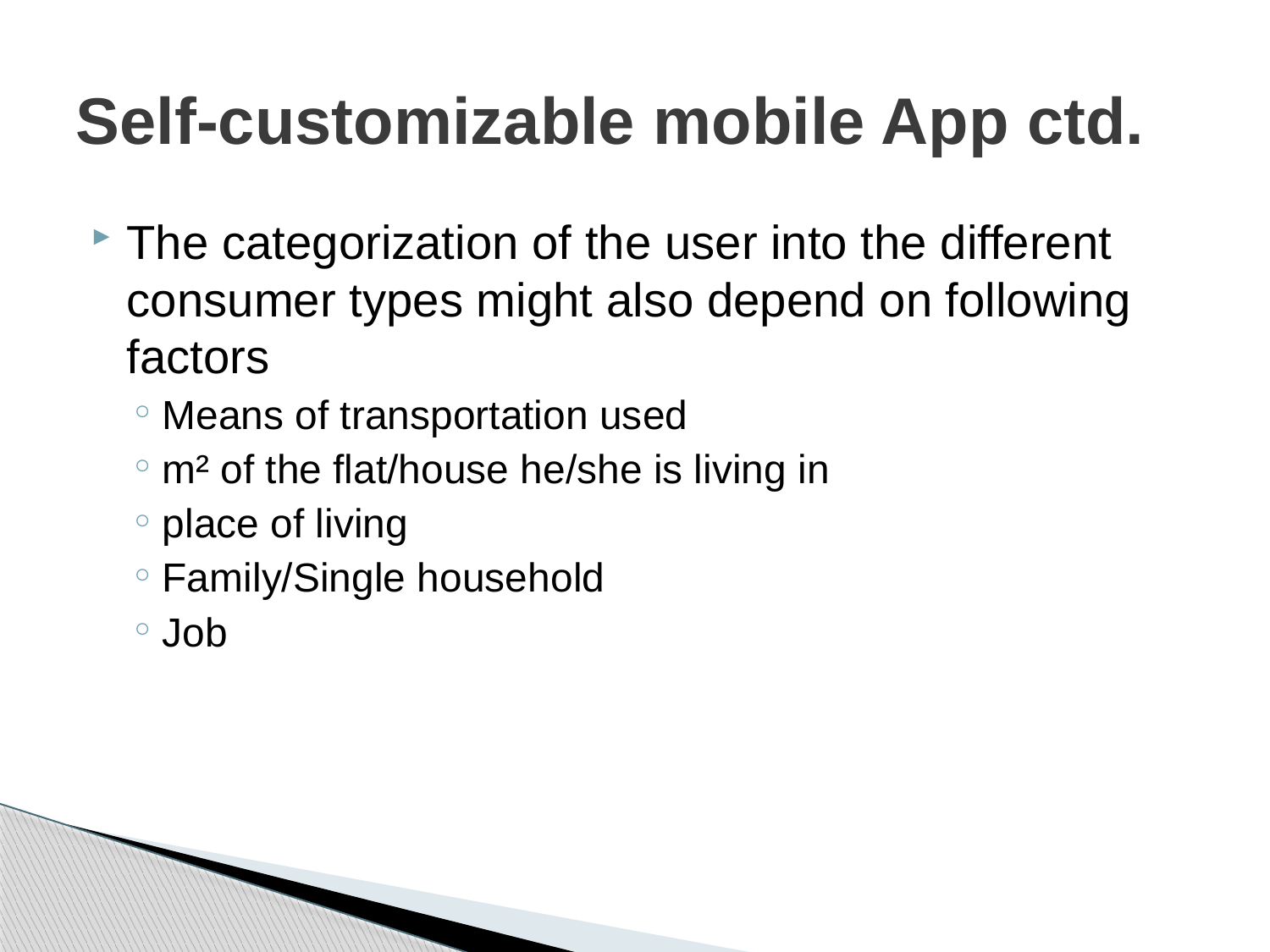

# Self-customizable mobile App ctd.
The categorization of the user into the different consumer types might also depend on following factors
Means of transportation used
m² of the flat/house he/she is living in
place of living
Family/Single household
Job